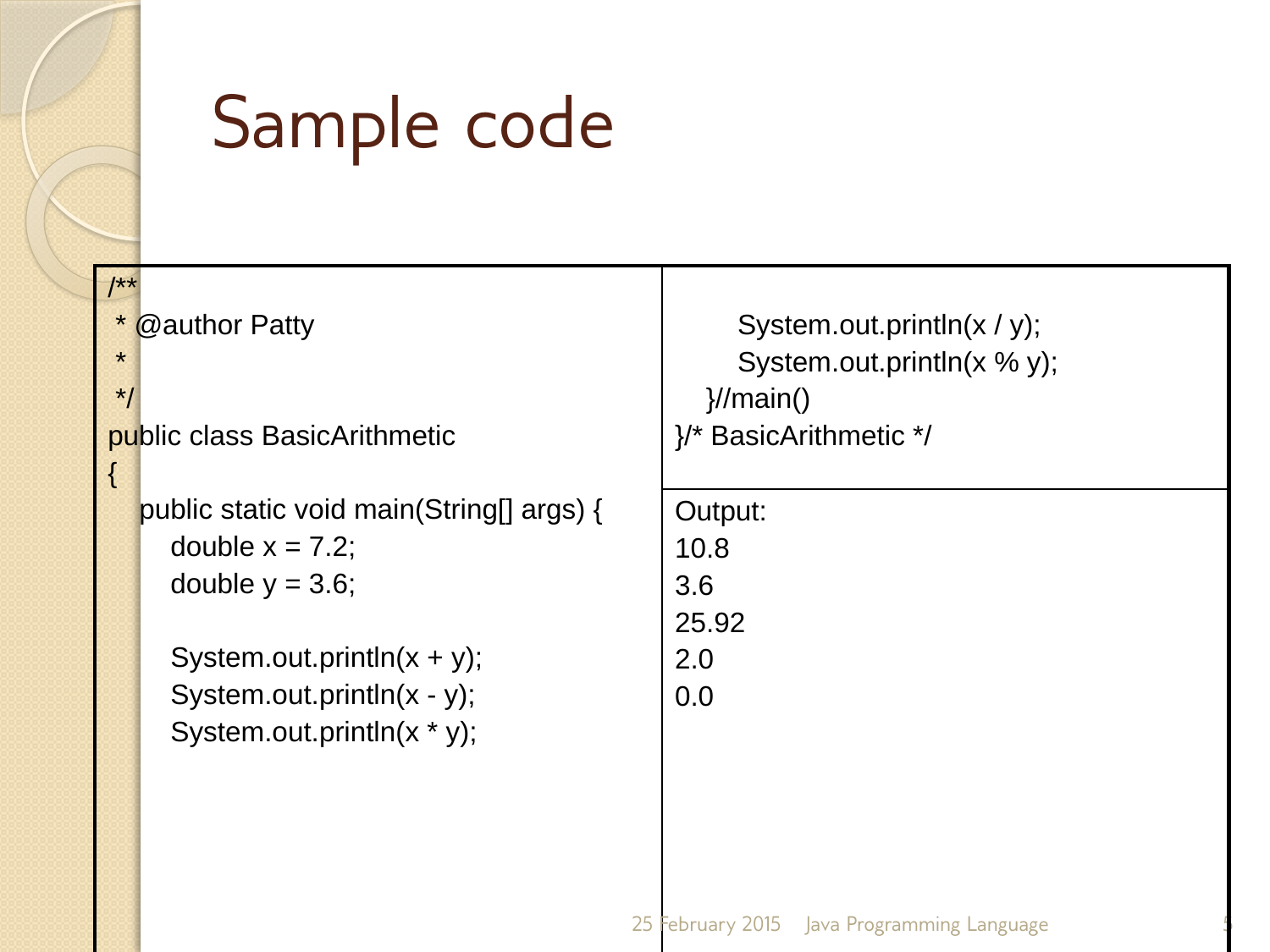

# Sample code
| /\*\* \* @author Patty \* \*/ public class BasicArithmetic { public static void main(String[] args) { double x = 7.2; double y = 3.6; System.out.println(x + y); System.out.println(x - y); System.out.println(x \* y); | System.out.println(x / y); System.out.println(x % y); }//main() }/\* BasicArithmetic \*/ |
| --- | --- |
|  | Output: 10.8 3.6 25.92 2.0 0.0 |
25 February 2015
Java Programming Language
5